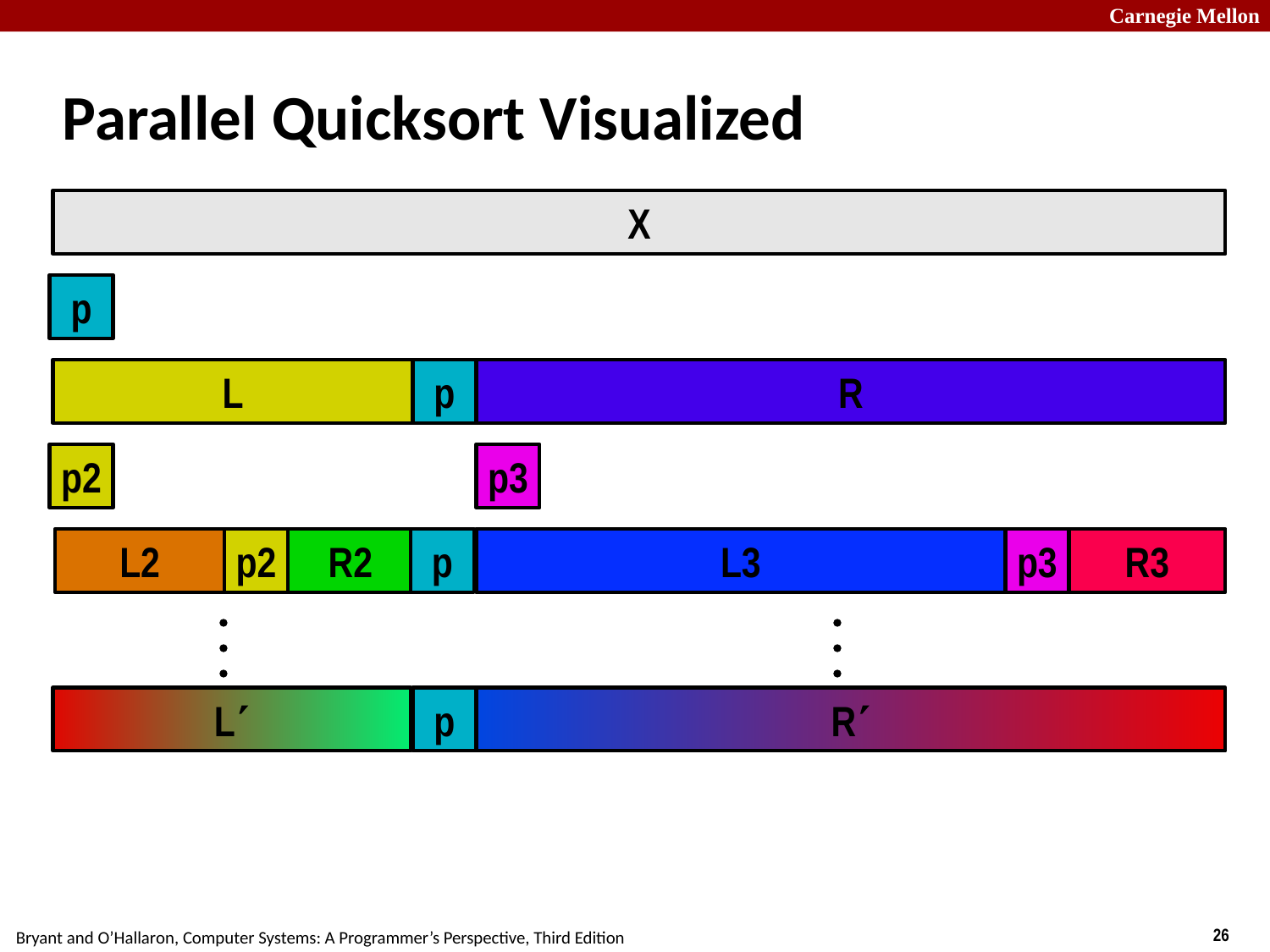

# Parallel Quicksort Visualized
X
p
L
p
R
p2
p3
L2
p2
R2
p
L3
p3
R3
•
•
•
L′
•
•
•
R′
p